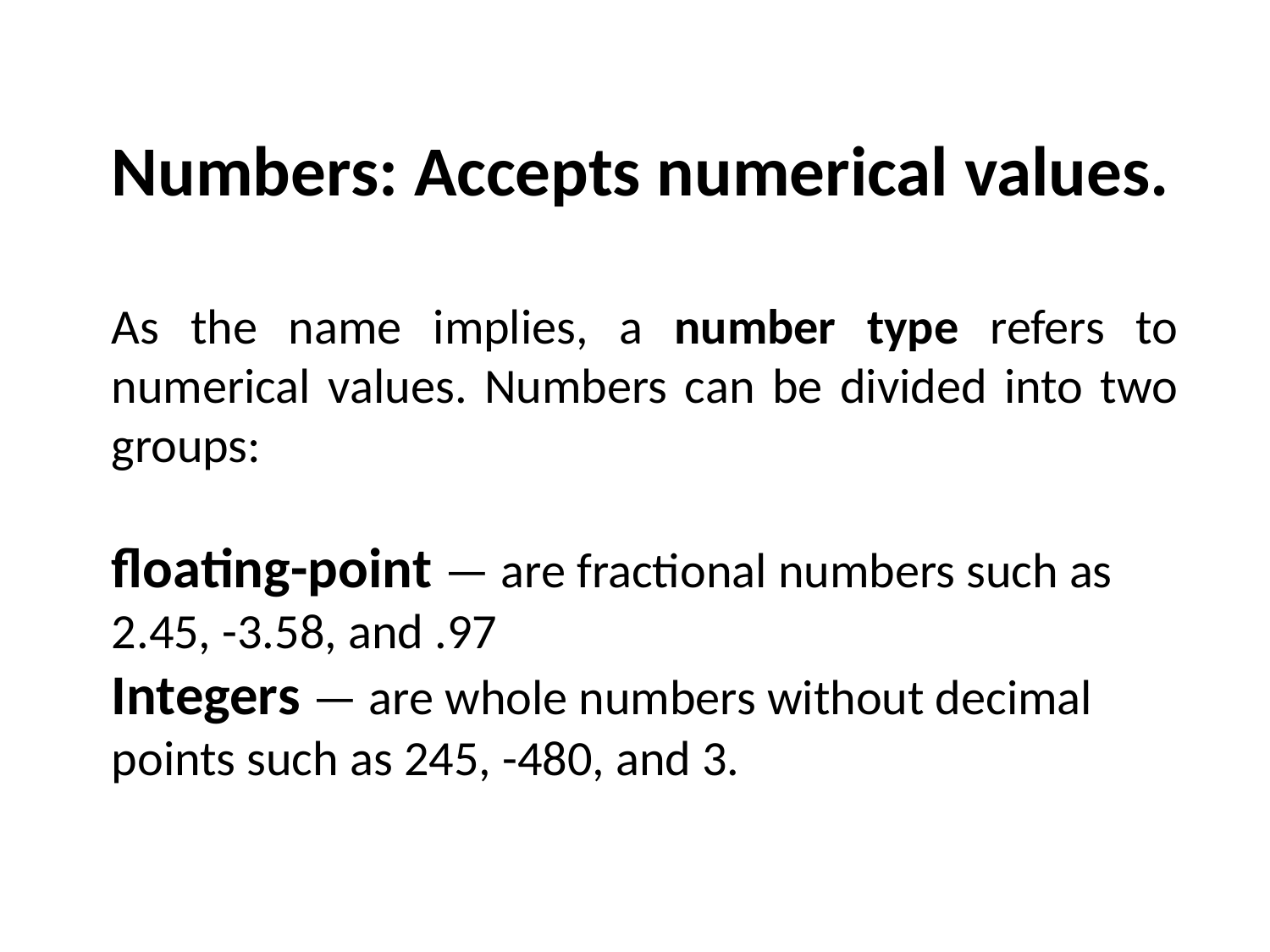

Numbers: Accepts numerical values.

As the name implies, a number type refers to numerical values. Numbers can be divided into two groups:

floating-point — are fractional numbers such as 2.45, -3.58, and .97
Integers — are whole numbers without decimal points such as 245, -480, and 3.